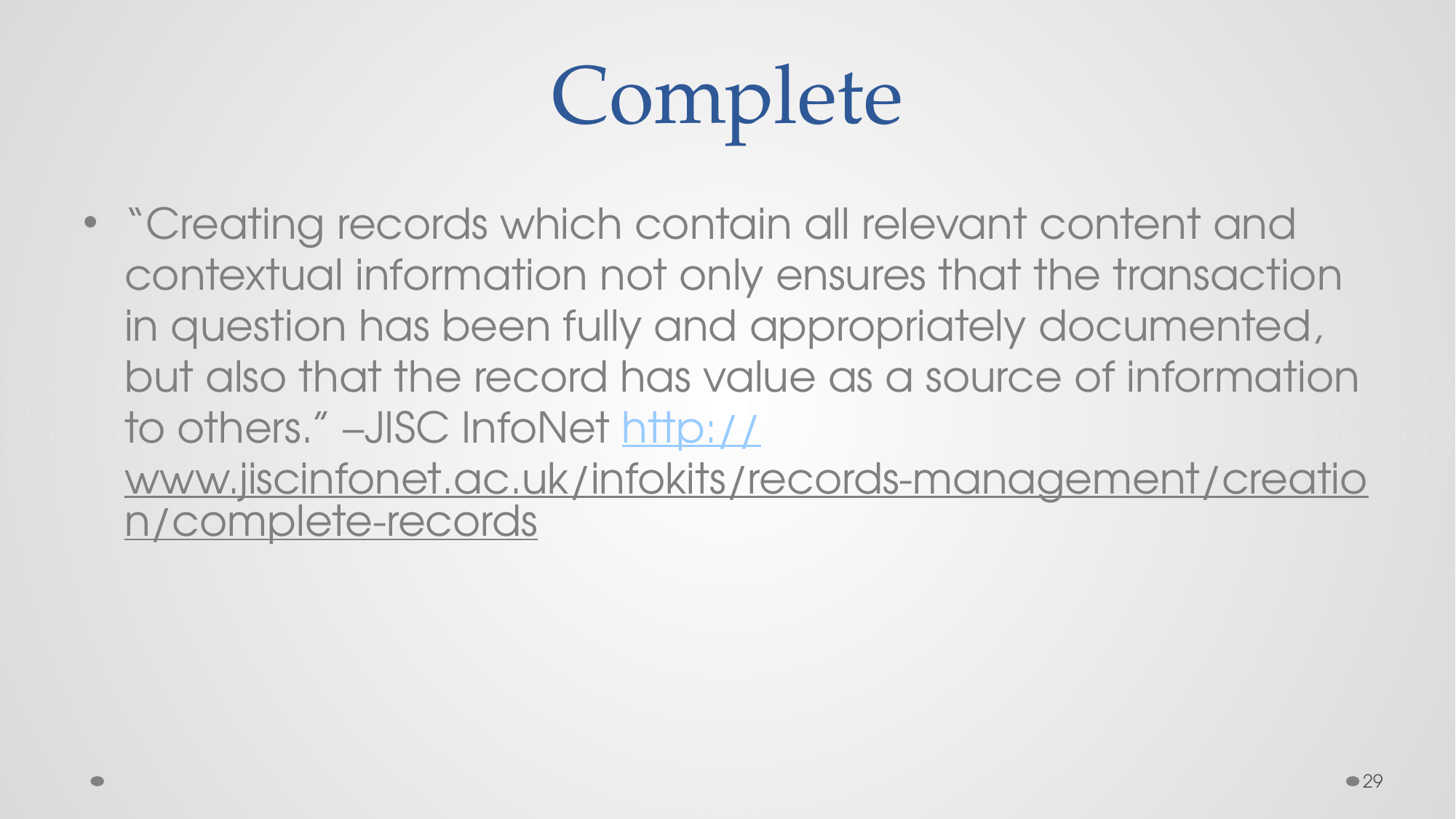

# Complete
“Creating records which contain all relevant content and contextual information not only ensures that the transaction in question has been fully and appropriately documented, but also that the record has value as a source of information to others.” –JISC InfoNet http://www.jiscinfonet.ac.uk/infokits/records-management/creation/complete-records
29